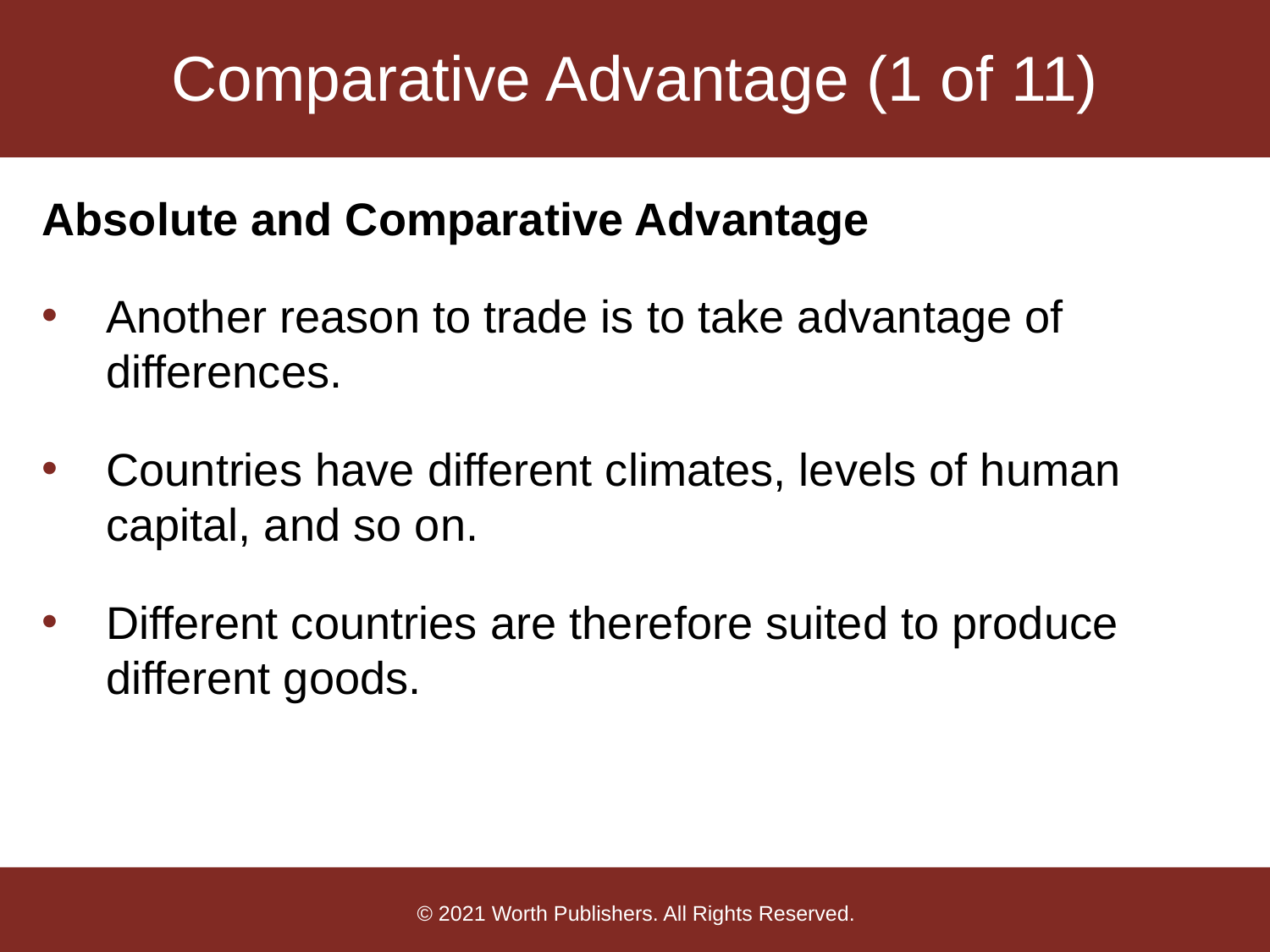

# Comparative Advantage (1 of 11)
Absolute and Comparative Advantage
Another reason to trade is to take advantage of differences.
Countries have different climates, levels of human capital, and so on.
Different countries are therefore suited to produce different goods.